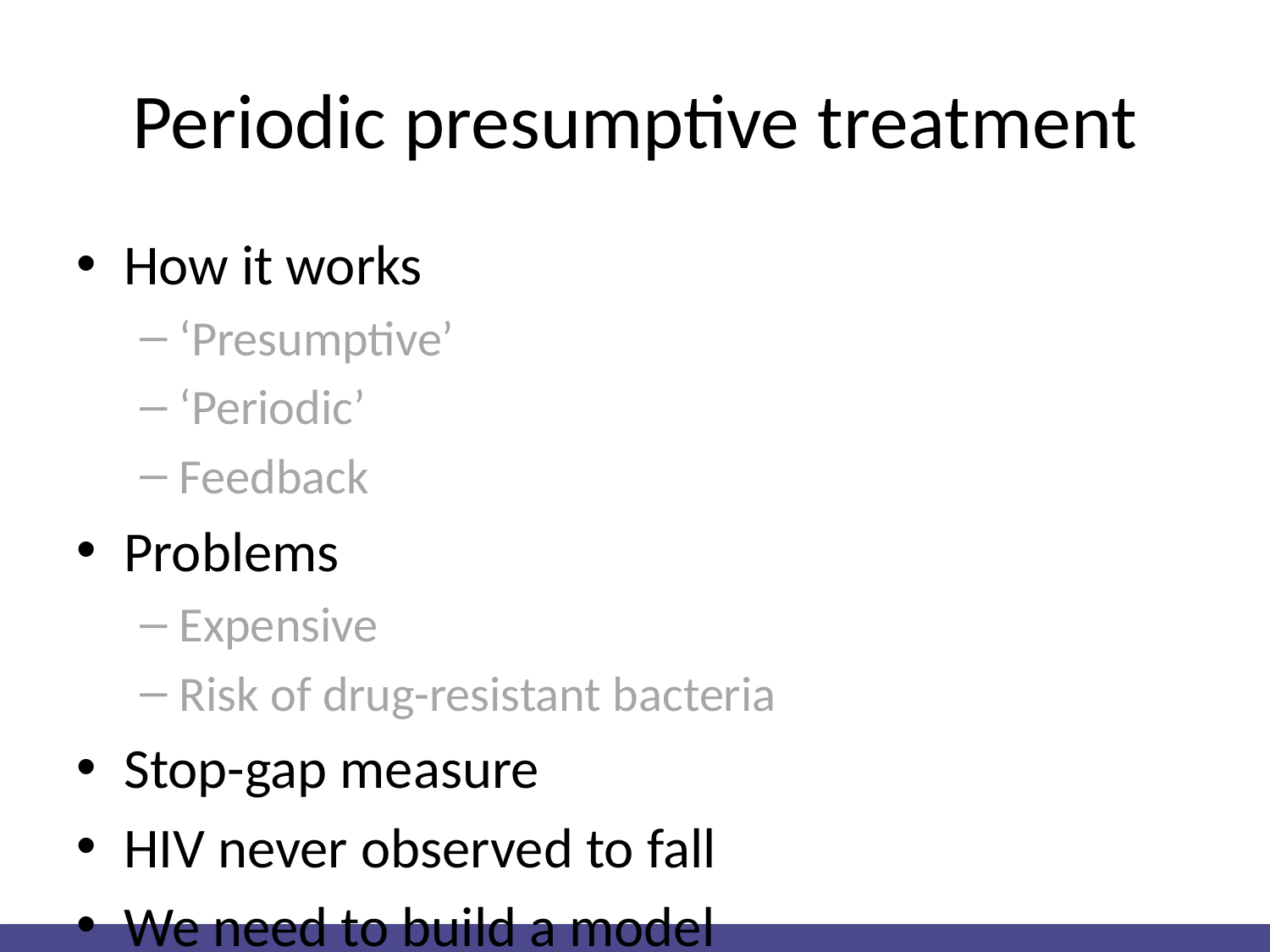

# Periodic presumptive treatment
How it works
‘Presumptive’
‘Periodic’
Feedback
Problems
Expensive
Risk of drug-resistant bacteria
Stop-gap measure
HIV never observed to fall
We need to build a model